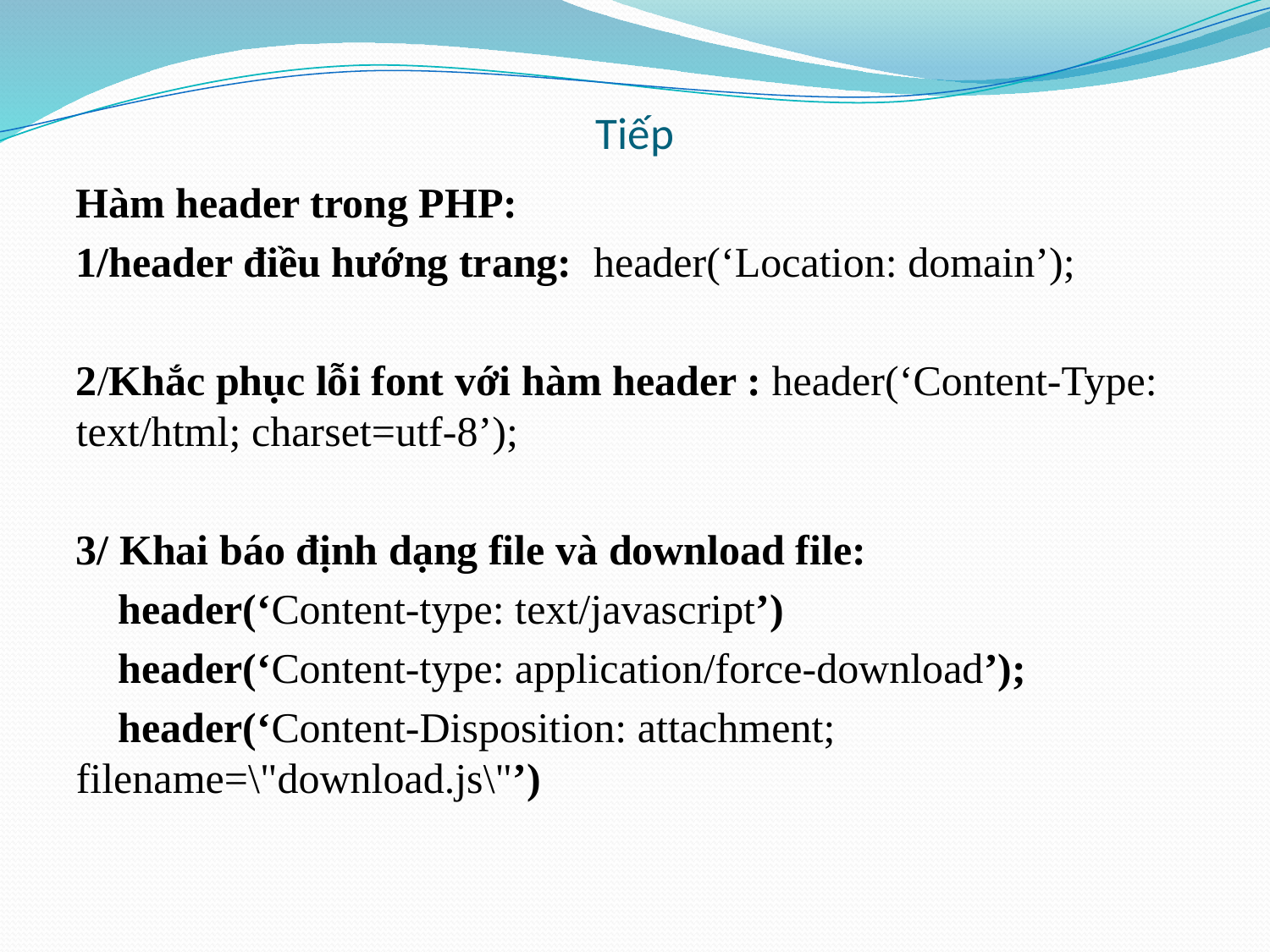

# Tiếp
Hàm header trong PHP:
1/header điều hướng trang:  header(‘Location: domain’);

2/Khắc phục lỗi font với hàm header : header(‘Content-Type: text/html; charset=utf-8’);

3/ Khai báo định dạng file và download file:
    header(‘Content-type: text/javascript’)
    header(‘Content-type: application/force-download’);
    header(‘Content-Disposition: attachment; filename=\"download.js\"’)